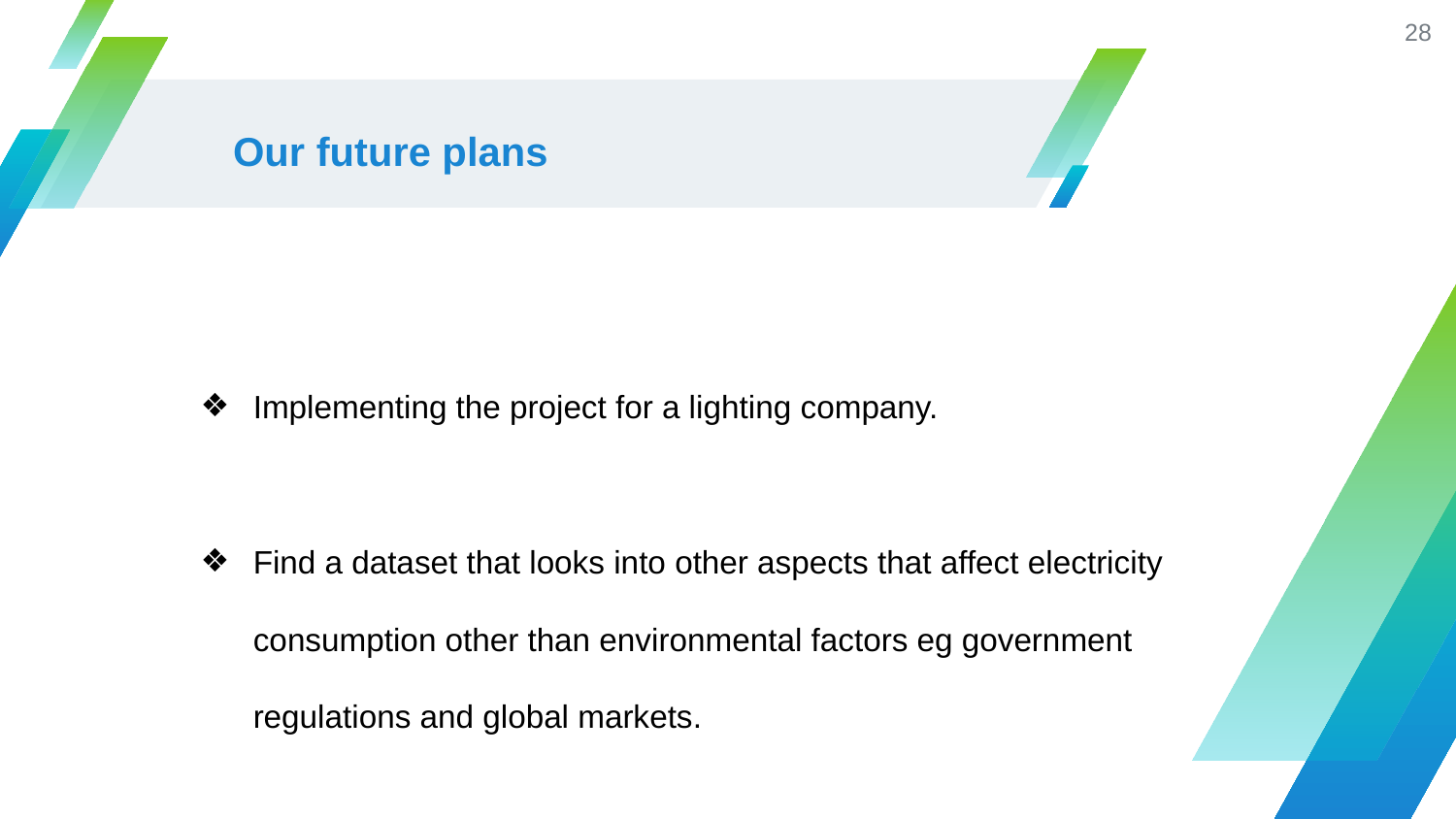

28
# Our future plans

Implementing the project for a lighting company.

Find a dataset that looks into other aspects that affect electricity consumption other than environmental factors eg government regulations and global markets.